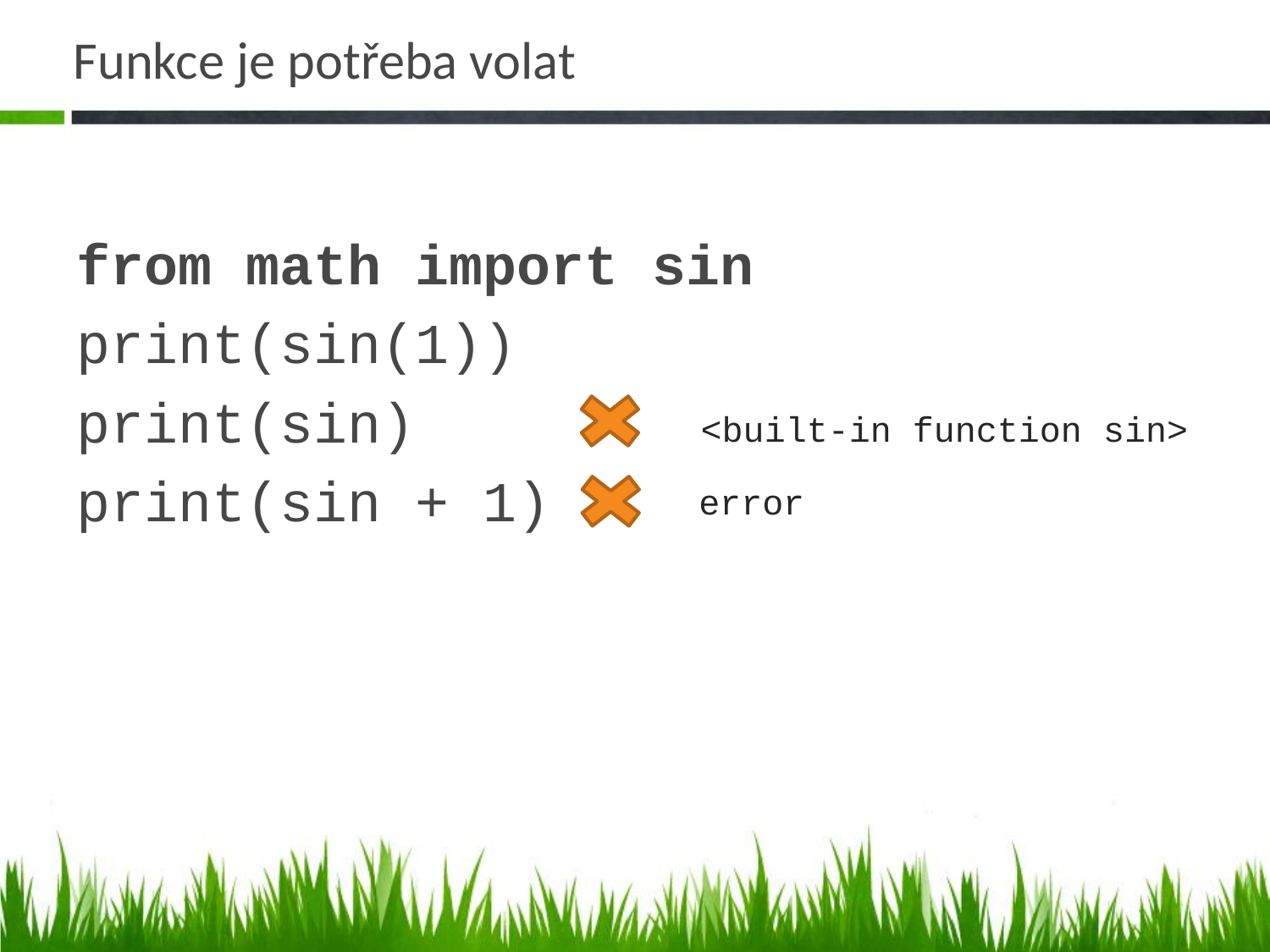

# Funkce je potřeba volat
from math import sin
print(sin(1))
print(sin)
print(sin + 1)

<built-in function sin>

error